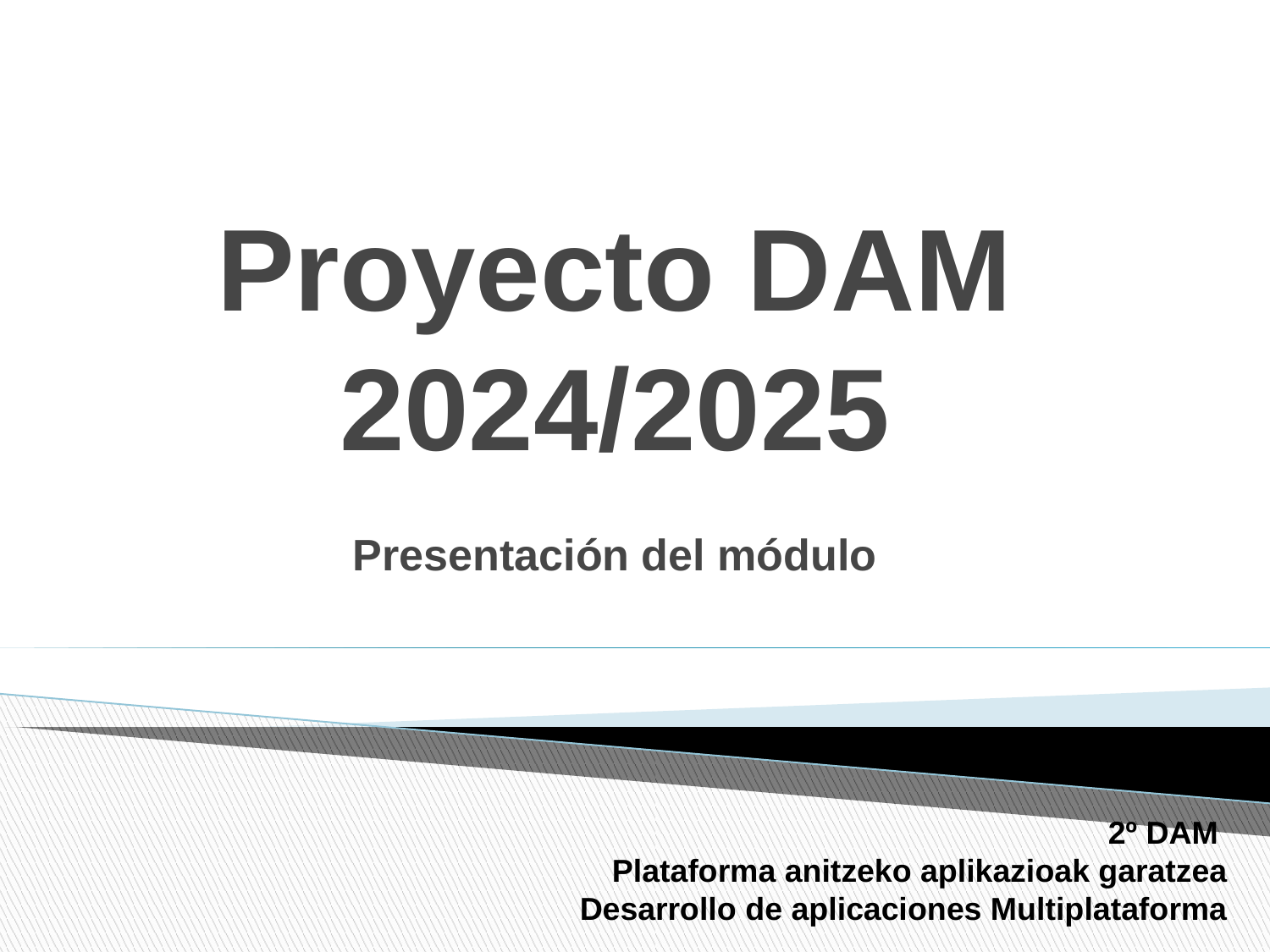

# Proyecto DAM 2024/2025 Presentación del módulo
2º DAM
Plataforma anitzeko aplikazioak garatzea
Desarrollo de aplicaciones Multiplataforma